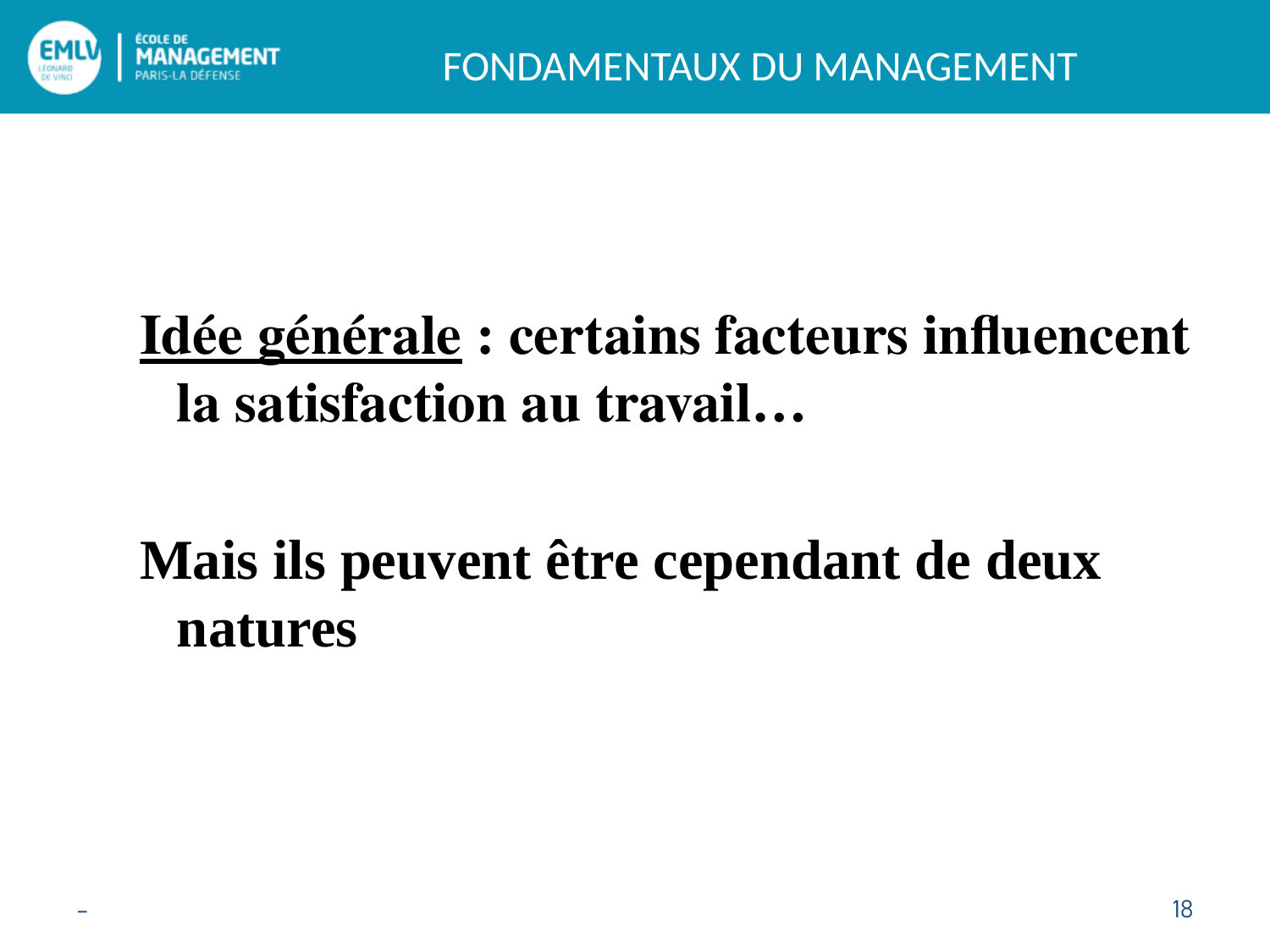

Herzberg et la satisfaction au travail

Idée générale : certains facteurs influencent la satisfaction au travail…

Mais ils peuvent être cependant de deux natures

–
18